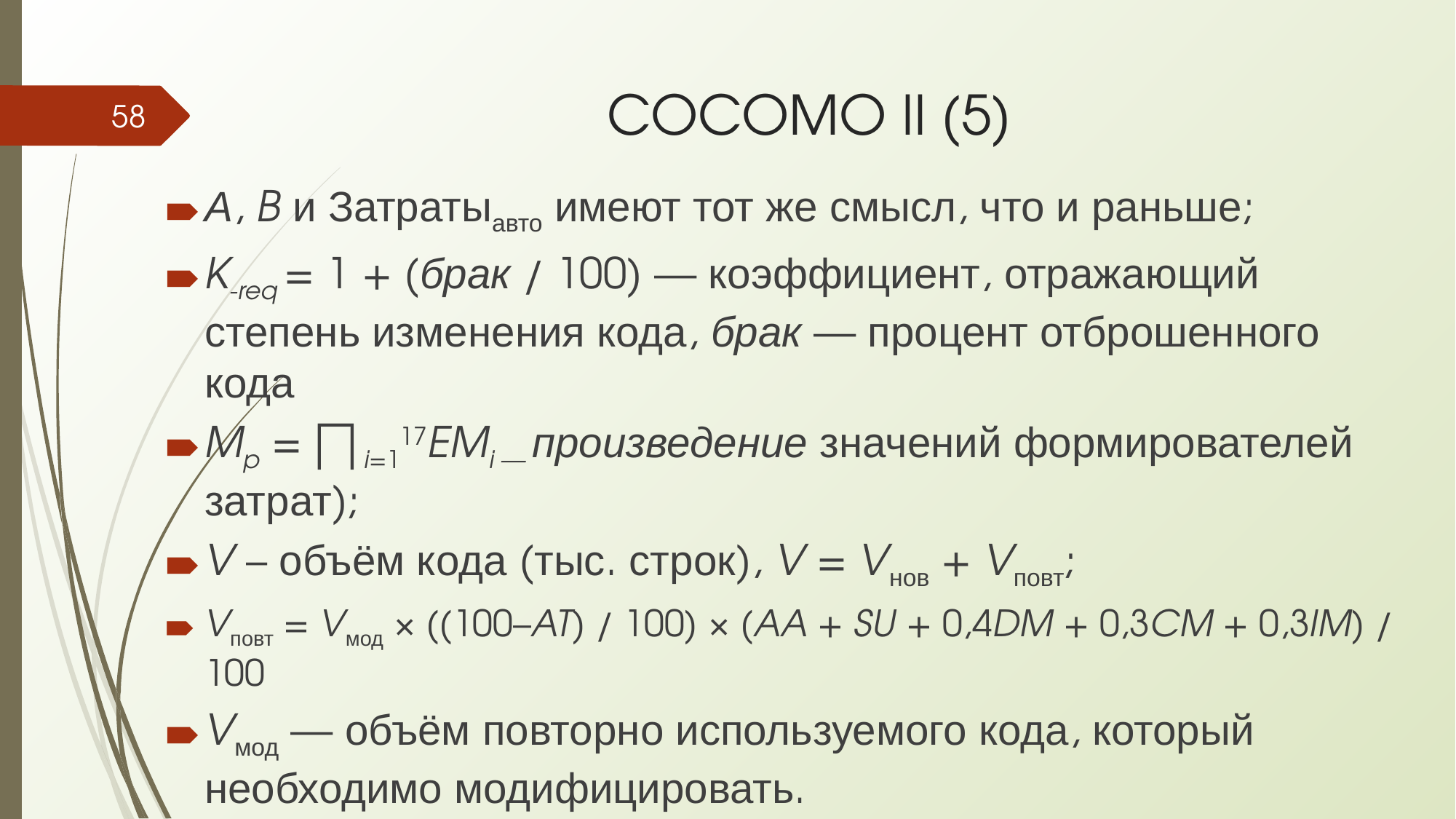

# COCOMO II (5)
58
А, B и Затратыавто имеют тот же смысл, что и раньше;
K-req = 1 + (брак / 100) — коэффициент, отражающий степень изменения кода, брак — процент отброшенного кода
Mp = ∏ i=117EMi — произведение значений формирователей затрат);
V – объём кода (тыс. строк), V = Vнов + Vповт;
Vповт = Vмод × ((100–AT) / 100) × (AA + SU + 0,4DM + 0,3CM + 0,3IM) / 100
Vмод — объём повторно используемого кода, который необходимо модифицировать.